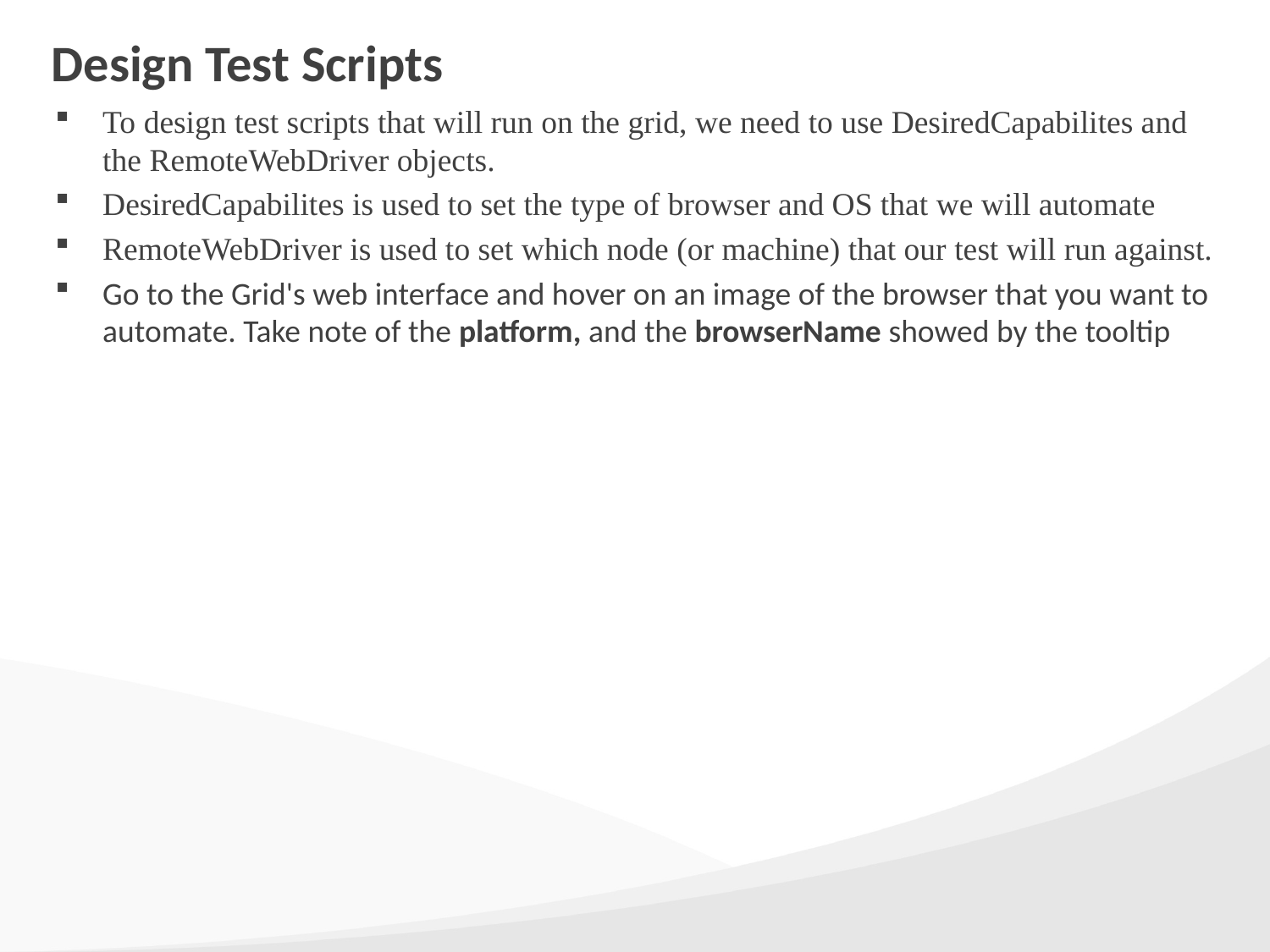

# Design Test Scripts
To design test scripts that will run on the grid, we need to use DesiredCapabilites and the RemoteWebDriver objects.
DesiredCapabilites is used to set the type of browser and OS that we will automate
RemoteWebDriver is used to set which node (or machine) that our test will run against.
Go to the Grid's web interface and hover on an image of the browser that you want to automate. Take note of the platform, and the browserName showed by the tooltip